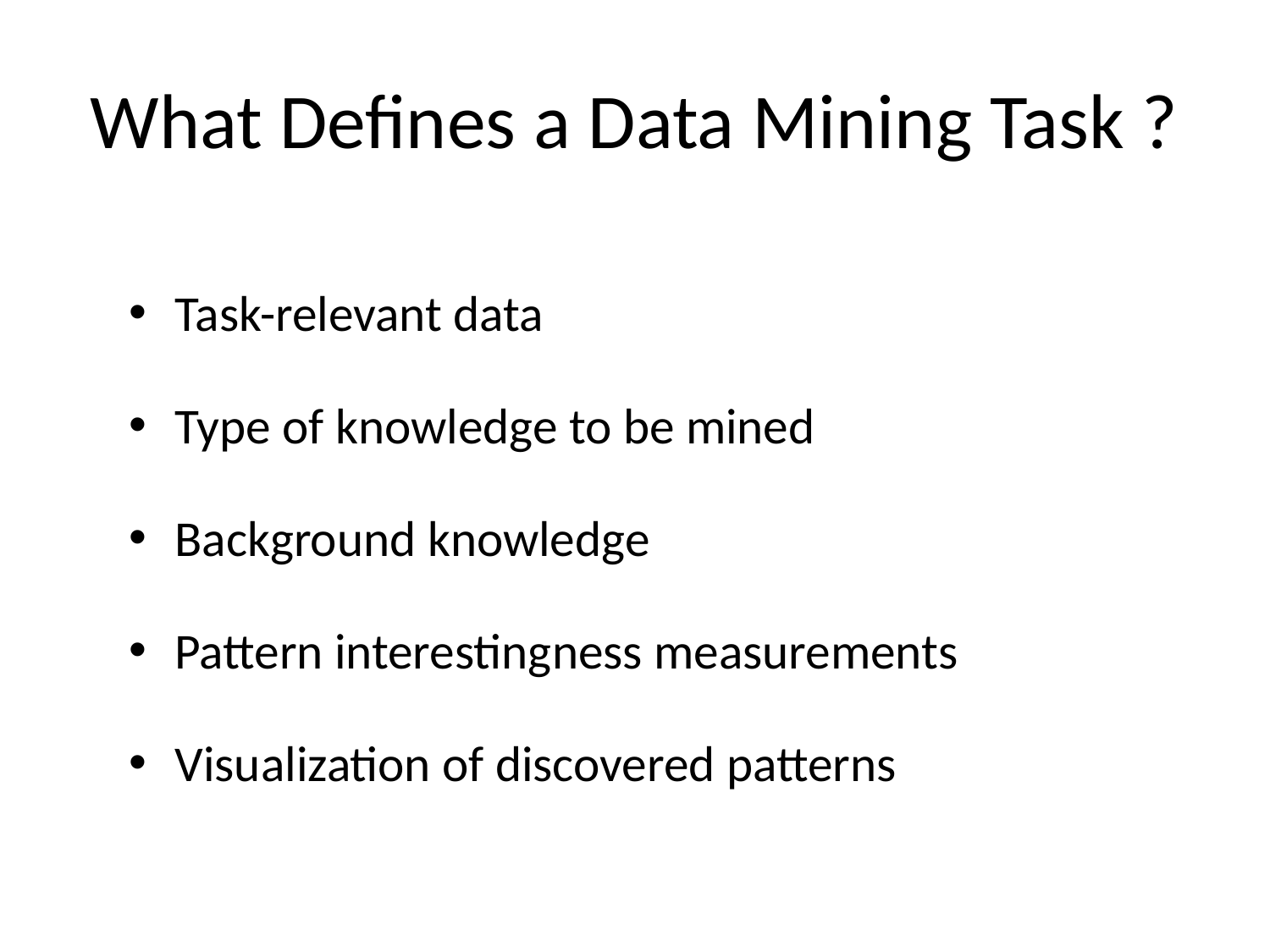

# What Defines a Data Mining Task ?
Task-relevant data
Type of knowledge to be mined
Background knowledge
Pattern interestingness measurements
Visualization of discovered patterns